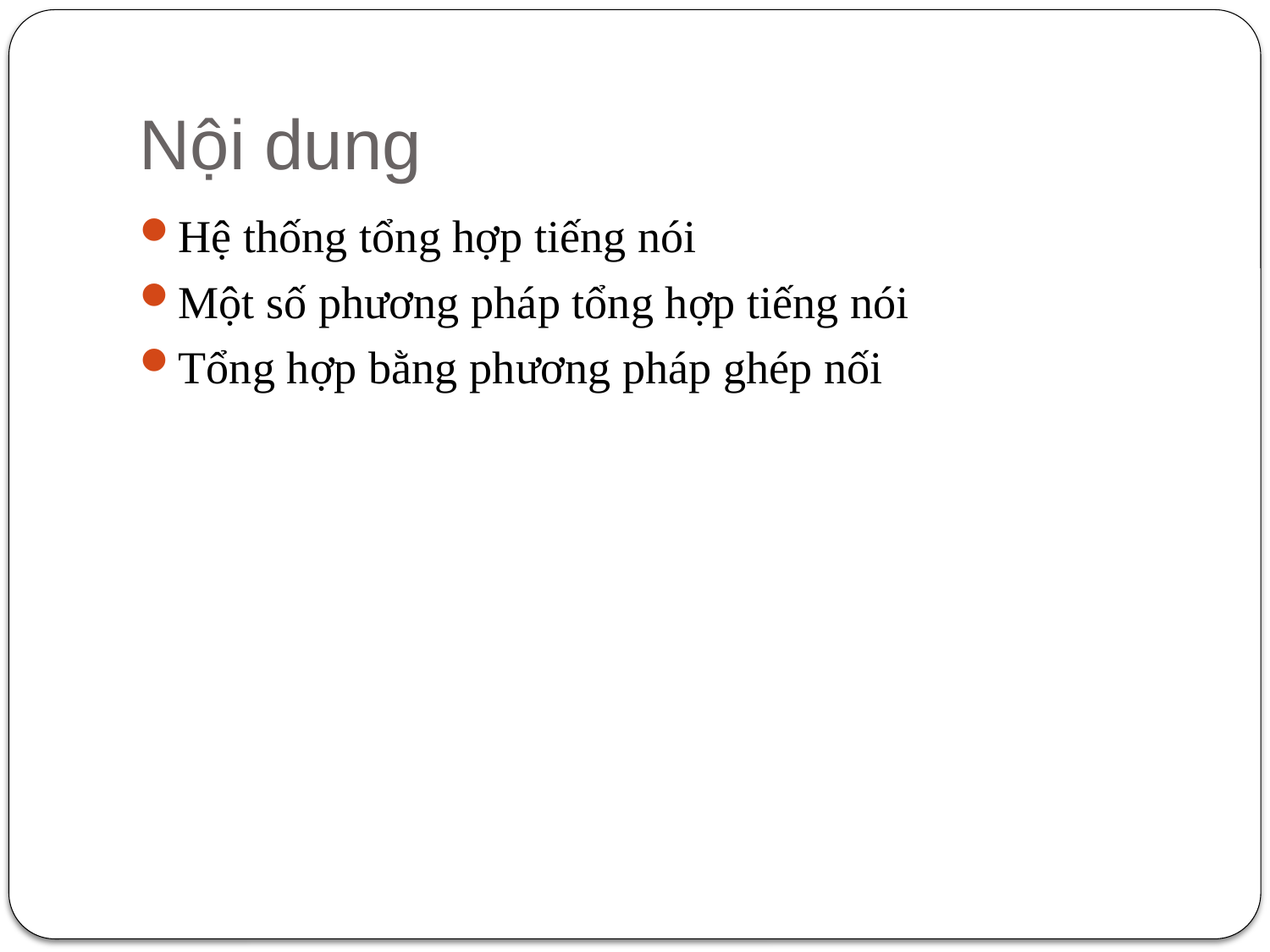

# Nội dung
Hệ thống tổng hợp tiếng nói
Một số phương pháp tổng hợp tiếng nói
Tổng hợp bằng phương pháp ghép nối